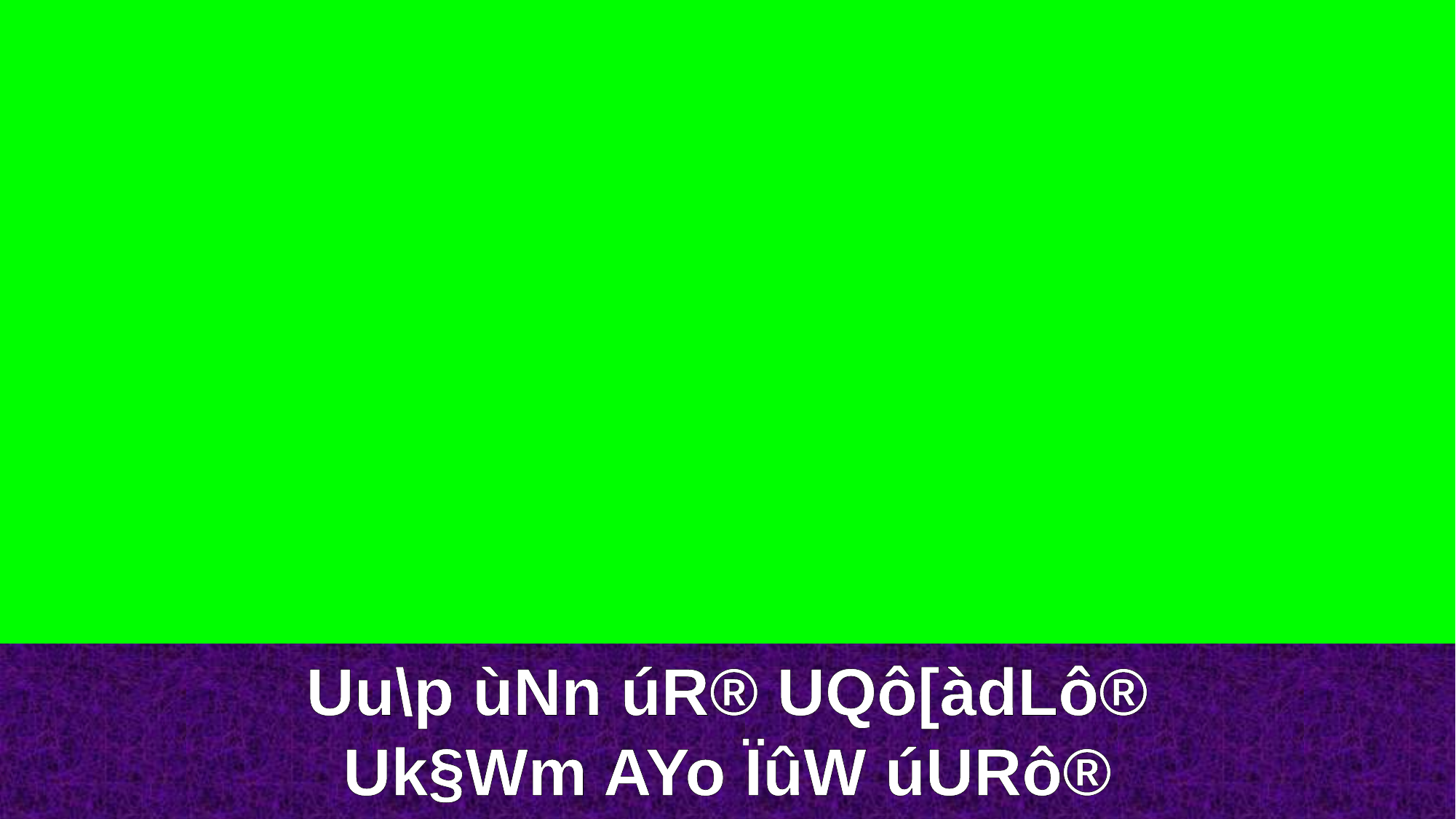

Uu\p ùNn úR® UQô[àdLô® Uk§Wm AYo ÏûW úURô®